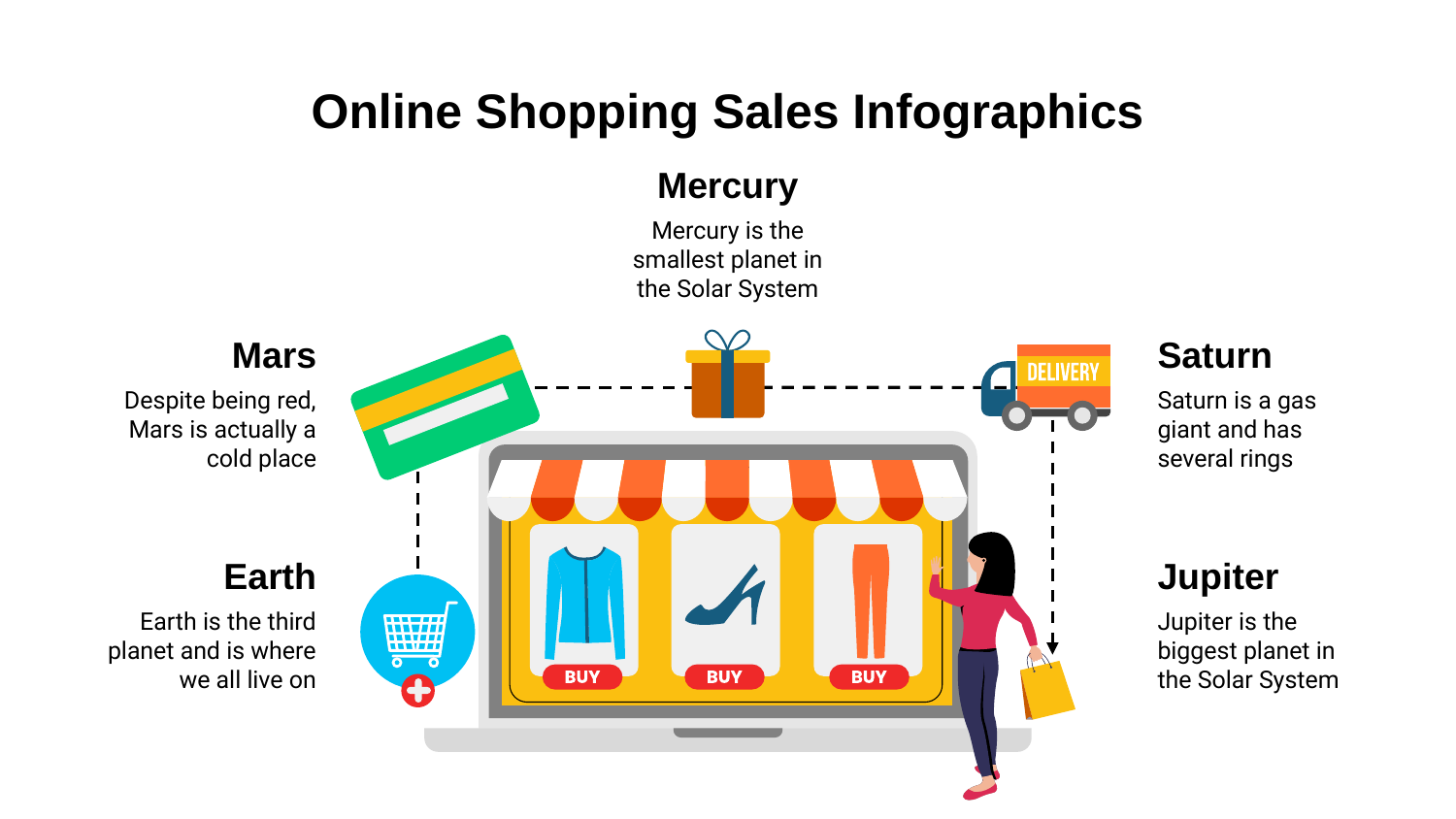

# Online Shopping Sales Infographics
Mercury
Mercury is the smallest planet in the Solar System
Mars
Despite being red, Mars is actually a cold place
Saturn
Saturn is a gas giant and has several rings

Earth
Earth is the third planet and is where we all live on
Jupiter
Jupiter is the biggest planet in the Solar System